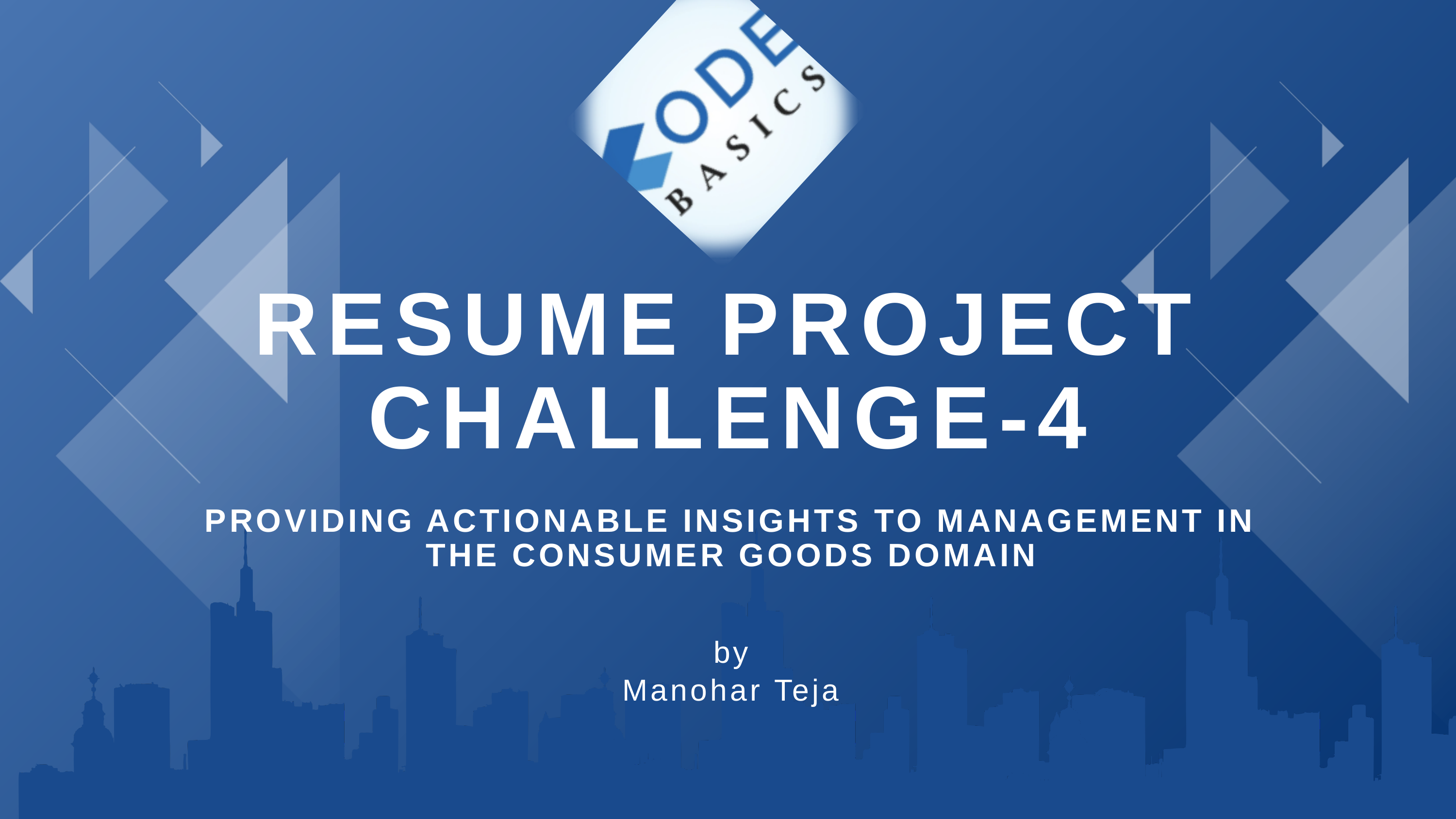

RESUME PROJECT CHALLENGE-4
PROVIDING ACTIONABLE INSIGHTS TO MANAGEMENT IN THE CONSUMER GOODS DOMAIN

by
Manohar Teja